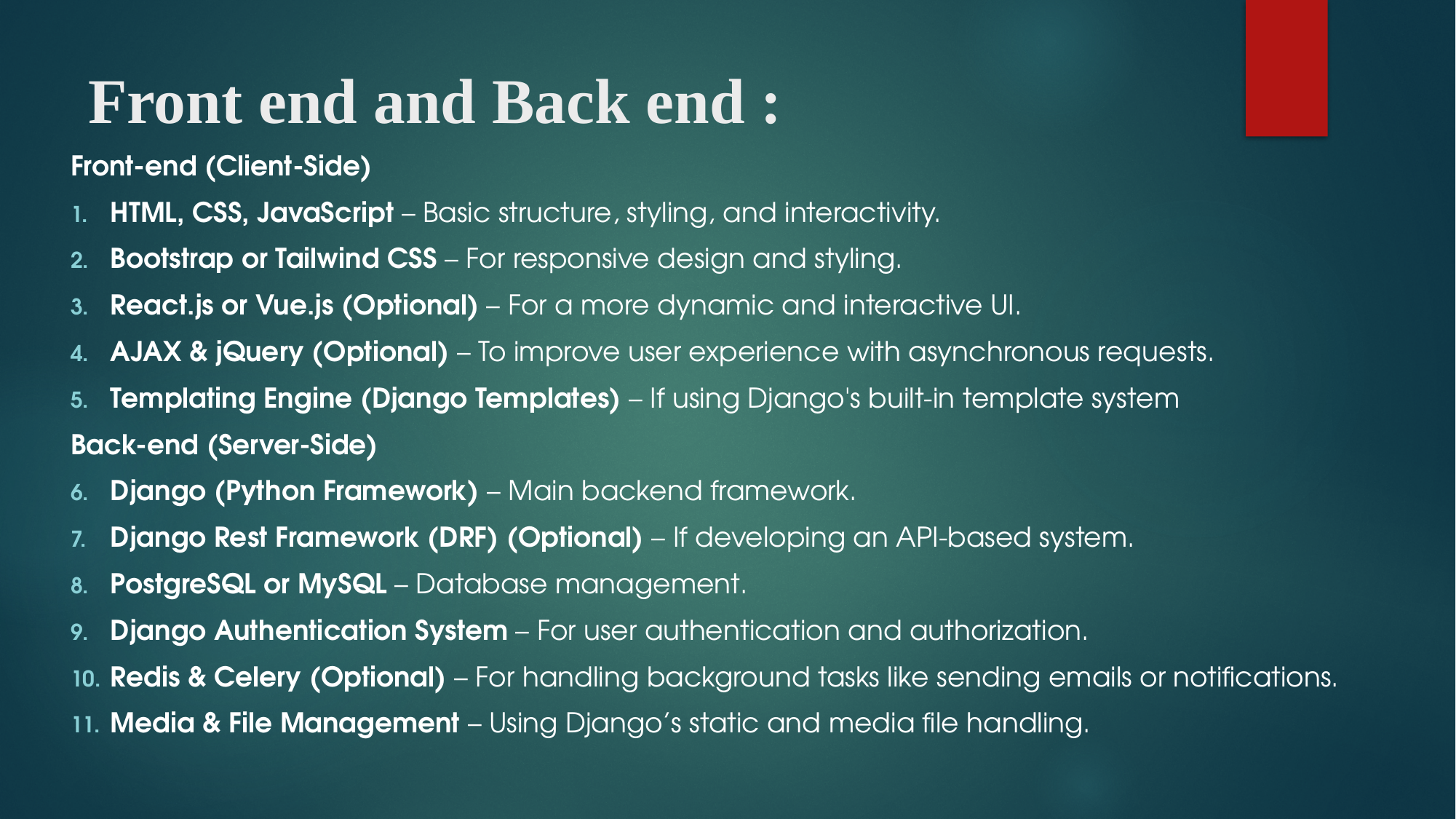

# Front end and Back end :
Front-end (Client-Side)
HTML, CSS, JavaScript – Basic structure, styling, and interactivity.
Bootstrap or Tailwind CSS – For responsive design and styling.
React.js or Vue.js (Optional) – For a more dynamic and interactive UI.
AJAX & jQuery (Optional) – To improve user experience with asynchronous requests.
Templating Engine (Django Templates) – If using Django's built-in template system
Back-end (Server-Side)
Django (Python Framework) – Main backend framework.
Django Rest Framework (DRF) (Optional) – If developing an API-based system.
PostgreSQL or MySQL – Database management.
Django Authentication System – For user authentication and authorization.
Redis & Celery (Optional) – For handling background tasks like sending emails or notifications.
Media & File Management – Using Django’s static and media file handling.